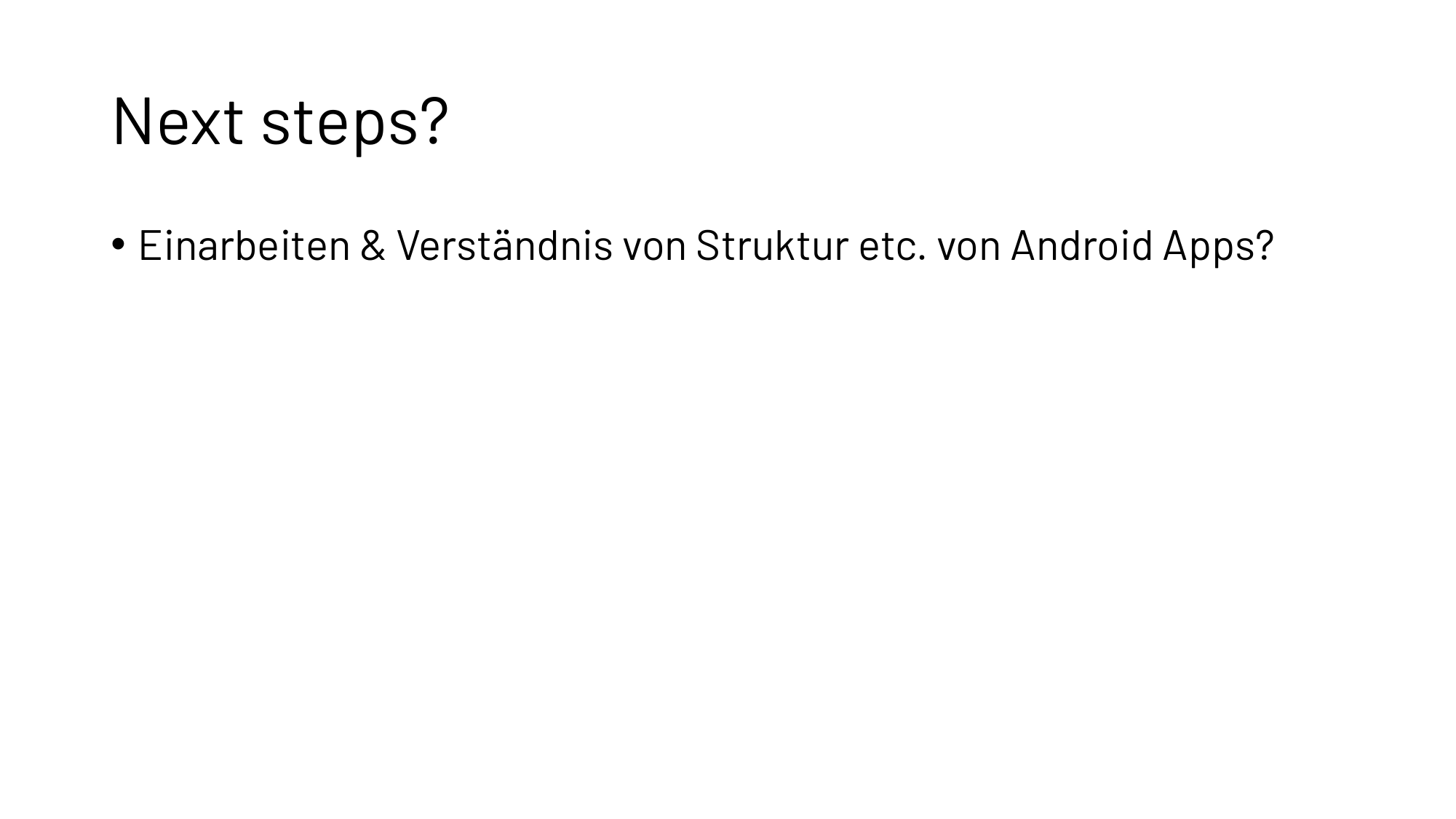

# Next steps?
Einarbeiten & Verständnis von Struktur etc. von Android Apps?